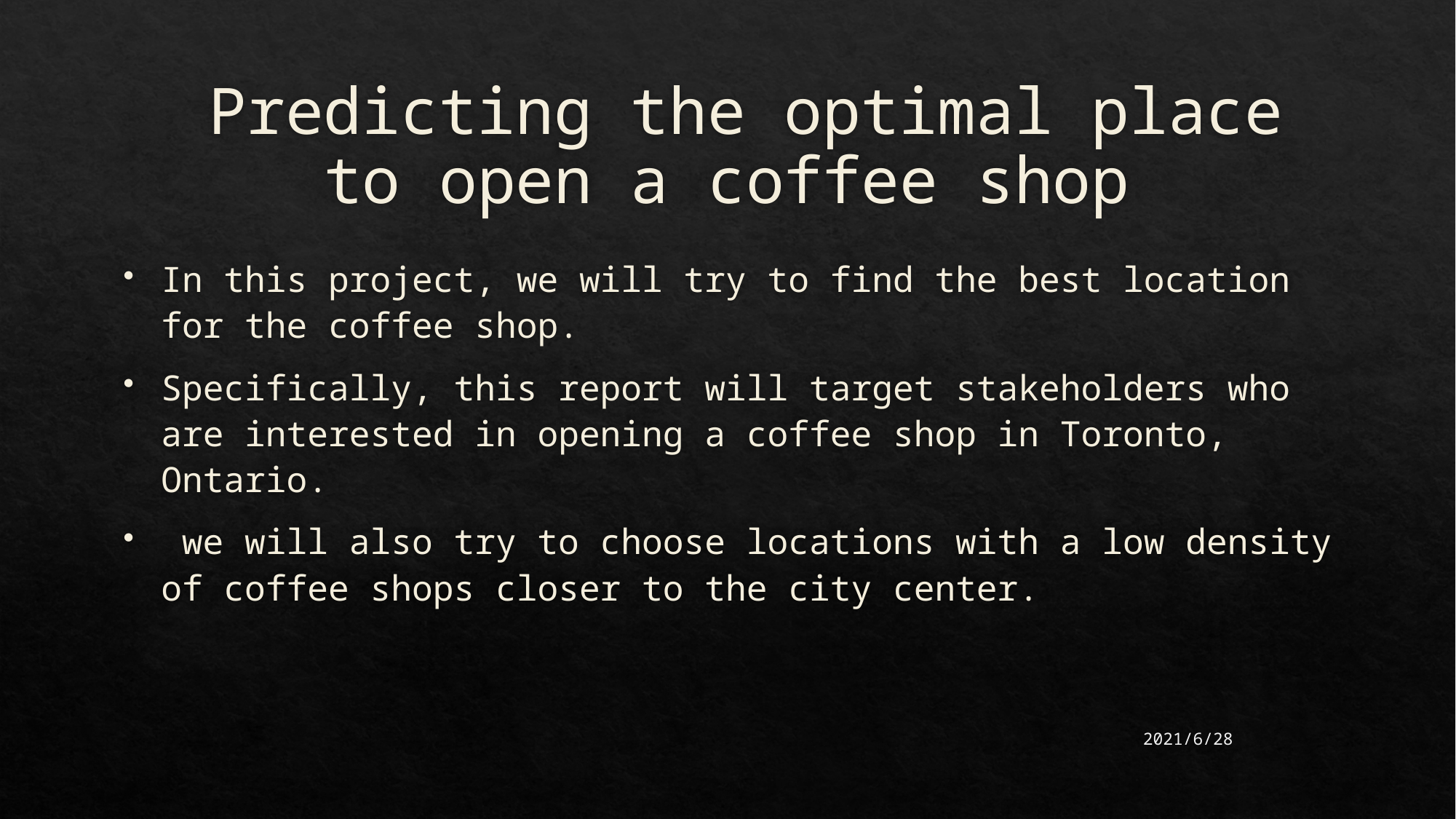

# Predicting the optimal place to open a coffee shop
In this project, we will try to find the best location for the coffee shop.
Specifically, this report will target stakeholders who are interested in opening a coffee shop in Toronto, Ontario.
 we will also try to choose locations with a low density of coffee shops closer to the city center.
2021/6/28